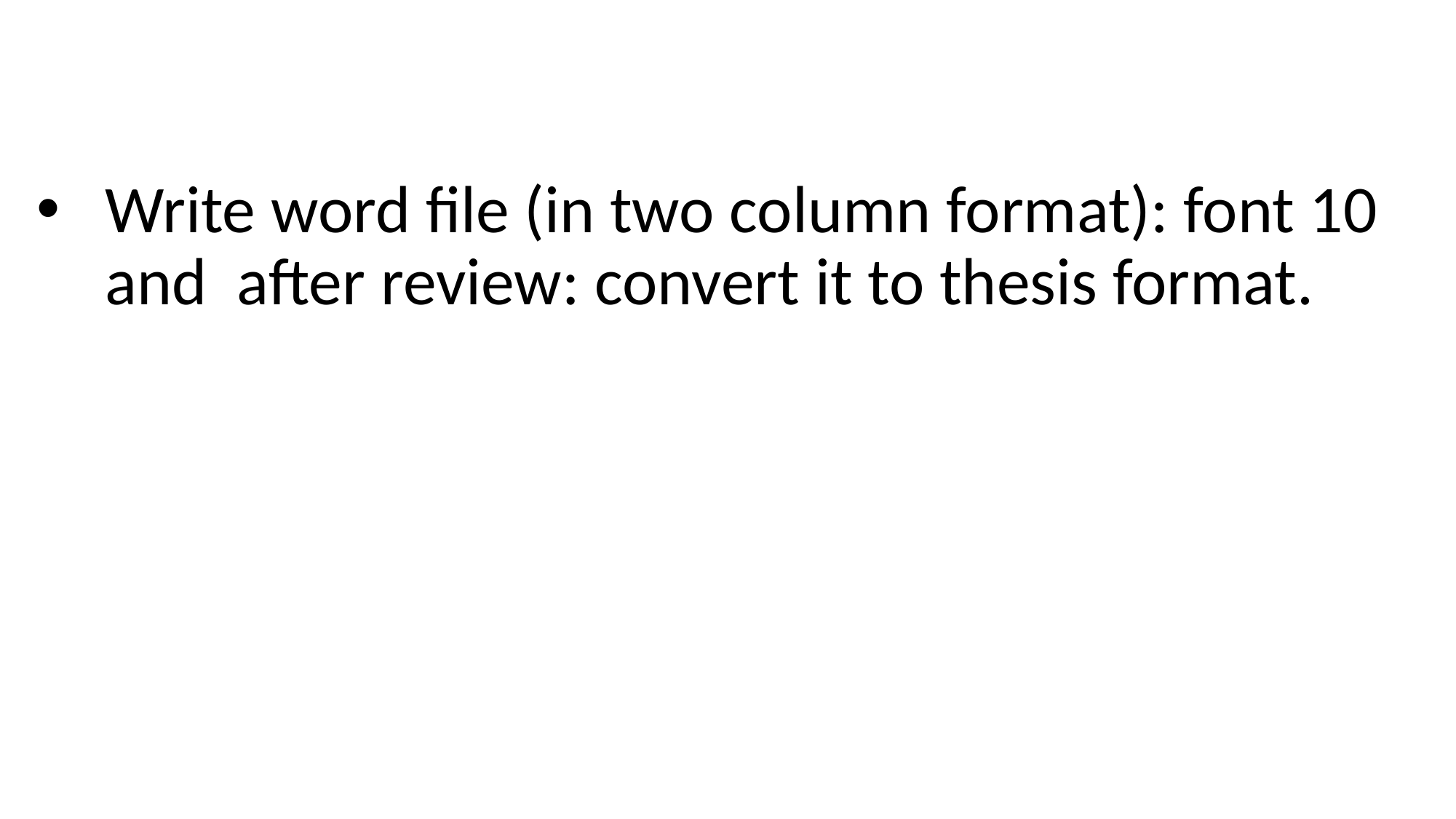

# Write word file (in two column format): font 10 and  after review: convert it to thesis format.